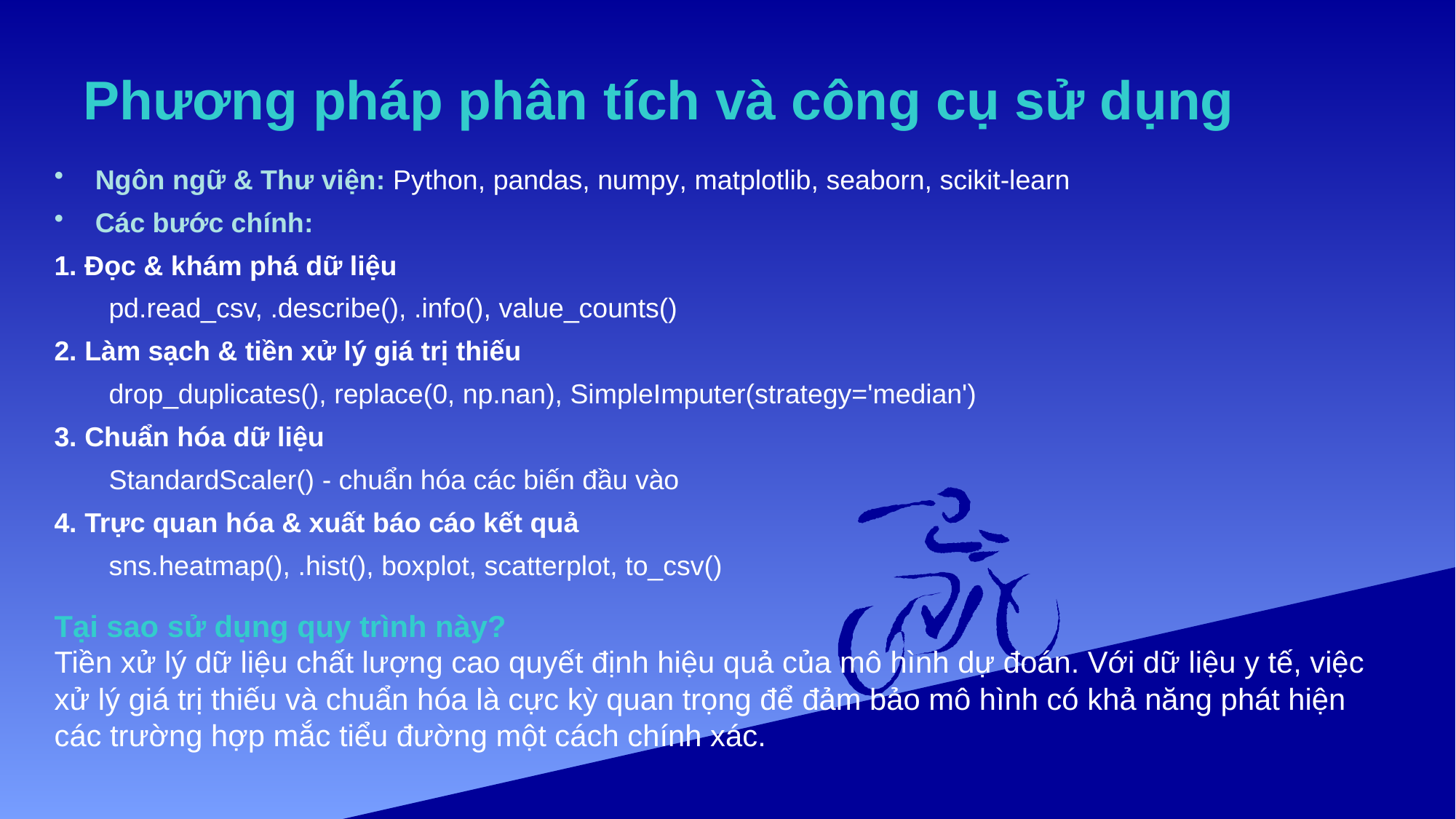

# Phương pháp phân tích và công cụ sử dụng
Ngôn ngữ & Thư viện: Python, pandas, numpy, matplotlib, seaborn, scikit-learn
Các bước chính:
1. Đọc & khám phá dữ liệu
pd.read_csv, .describe(), .info(), value_counts()
2. Làm sạch & tiền xử lý giá trị thiếu
drop_duplicates(), replace(0, np.nan), SimpleImputer(strategy='median')
3. Chuẩn hóa dữ liệu
StandardScaler() - chuẩn hóa các biến đầu vào
4. Trực quan hóa & xuất báo cáo kết quả
sns.heatmap(), .hist(), boxplot, scatterplot, to_csv()

Tại sao sử dụng quy trình này?
Tiền xử lý dữ liệu chất lượng cao quyết định hiệu quả của mô hình dự đoán. Với dữ liệu y tế, việc xử lý giá trị thiếu và chuẩn hóa là cực kỳ quan trọng để đảm bảo mô hình có khả năng phát hiện các trường hợp mắc tiểu đường một cách chính xác.